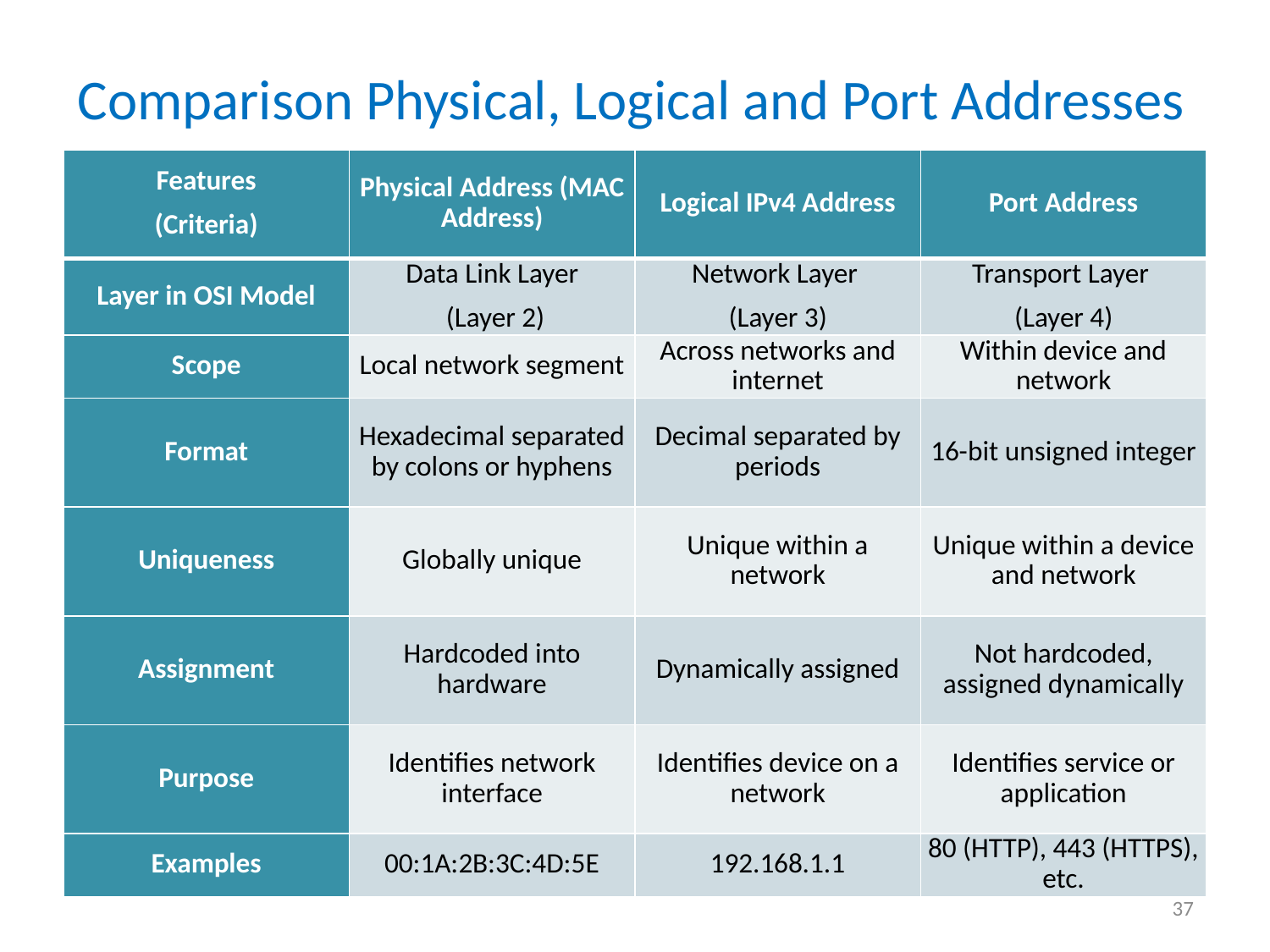

# Comparison Physical, Logical and Port Addresses
| Features (Criteria) | Physical Address (MAC Address) | Logical IPv4 Address | Port Address |
| --- | --- | --- | --- |
| Layer in OSI Model | Data Link Layer (Layer 2) | Network Layer (Layer 3) | Transport Layer (Layer 4) |
| Scope | Local network segment | Across networks and internet | Within device and network |
| Format | Hexadecimal separated by colons or hyphens | Decimal separated by periods | 16-bit unsigned integer |
| Uniqueness | Globally unique | Unique within a network | Unique within a device and network |
| Assignment | Hardcoded into hardware | Dynamically assigned | Not hardcoded, assigned dynamically |
| Purpose | Identifies network interface | Identifies device on a network | Identifies service or application |
| Examples | 00:1A:2B:3C:4D:5E | 192.168.1.1 | 80 (HTTP), 443 (HTTPS), etc. |
37